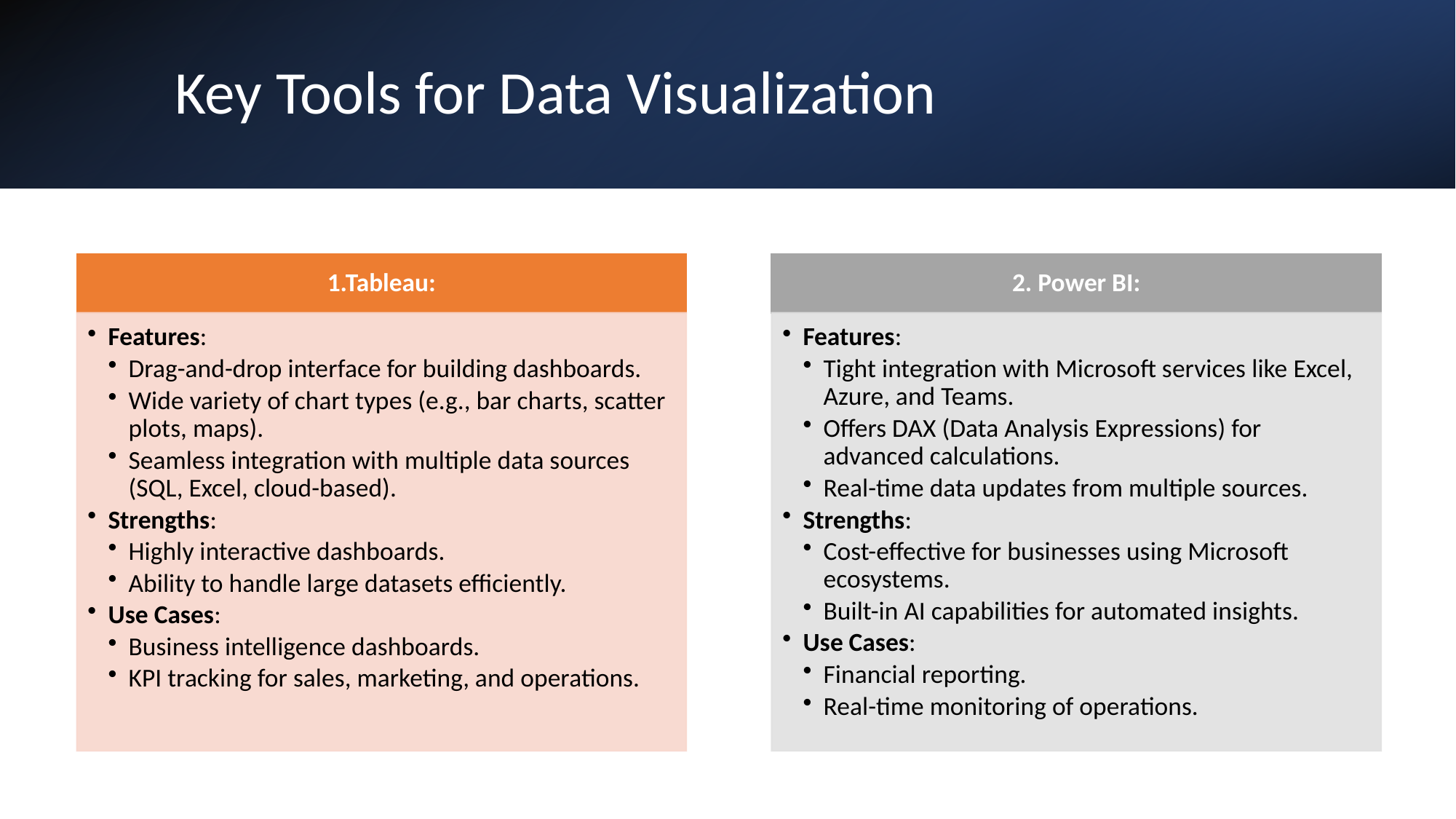

Key Tools for Data Visualization
1.Tableau:
Features:
Drag-and-drop interface for building dashboards.
Wide variety of chart types (e.g., bar charts, scatter plots, maps).
Seamless integration with multiple data sources (SQL, Excel, cloud-based).
Strengths:
Highly interactive dashboards.
Ability to handle large datasets efficiently.
Use Cases:
Business intelligence dashboards.
KPI tracking for sales, marketing, and operations.
2. Power BI:
Features:
Tight integration with Microsoft services like Excel, Azure, and Teams.
Offers DAX (Data Analysis Expressions) for advanced calculations.
Real-time data updates from multiple sources.
Strengths:
Cost-effective for businesses using Microsoft ecosystems.
Built-in AI capabilities for automated insights.
Use Cases:
Financial reporting.
Real-time monitoring of operations.